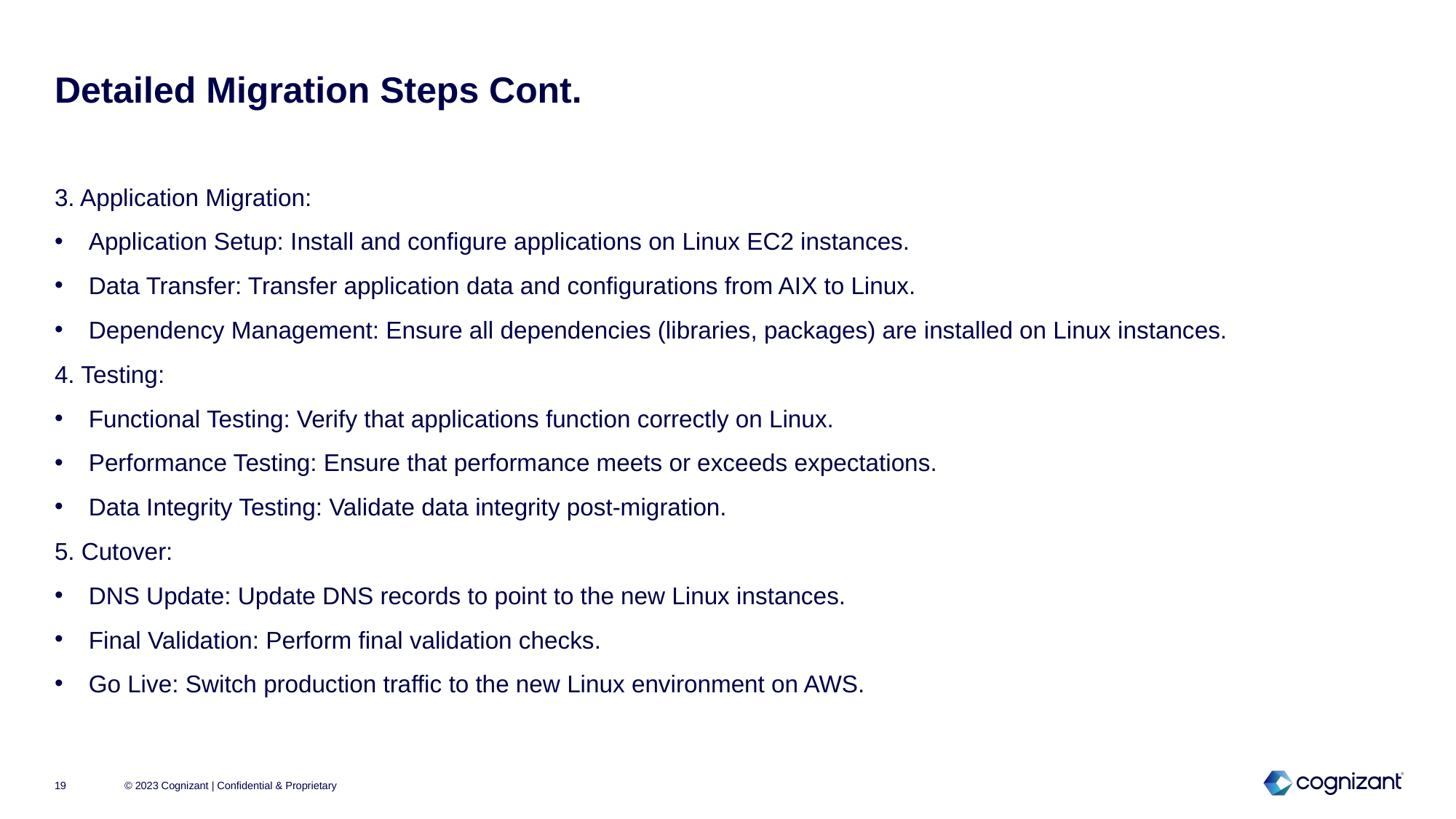

# Detailed Migration Steps Cont.
3. Application Migration:
Application Setup: Install and configure applications on Linux EC2 instances.
Data Transfer: Transfer application data and configurations from AIX to Linux.
Dependency Management: Ensure all dependencies (libraries, packages) are installed on Linux instances.
4. Testing:
Functional Testing: Verify that applications function correctly on Linux.
Performance Testing: Ensure that performance meets or exceeds expectations.
Data Integrity Testing: Validate data integrity post-migration.
5. Cutover:
DNS Update: Update DNS records to point to the new Linux instances.
Final Validation: Perform final validation checks.
Go Live: Switch production traffic to the new Linux environment on AWS.
© 2023 Cognizant | Confidential & Proprietary
19